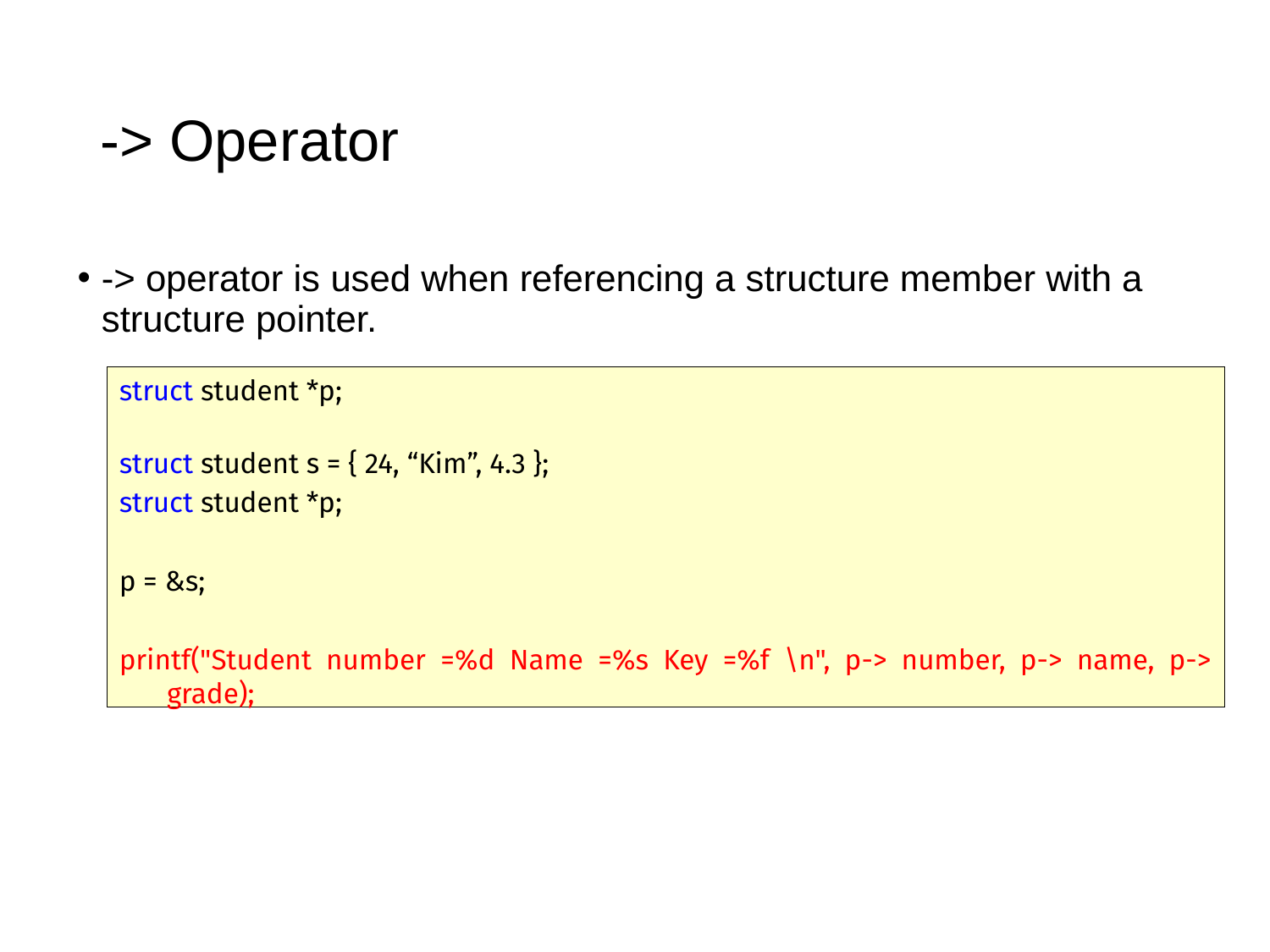

# -> Operator
-> operator is used when referencing a structure member with a structure pointer.
struct student *p;

struct student s = { 24, “Kim”, 4.3 };
struct student *p;

p = &s;

printf("Student number =%d Name =%s Key =%f \n", p-> number, p-> name, p-> grade);